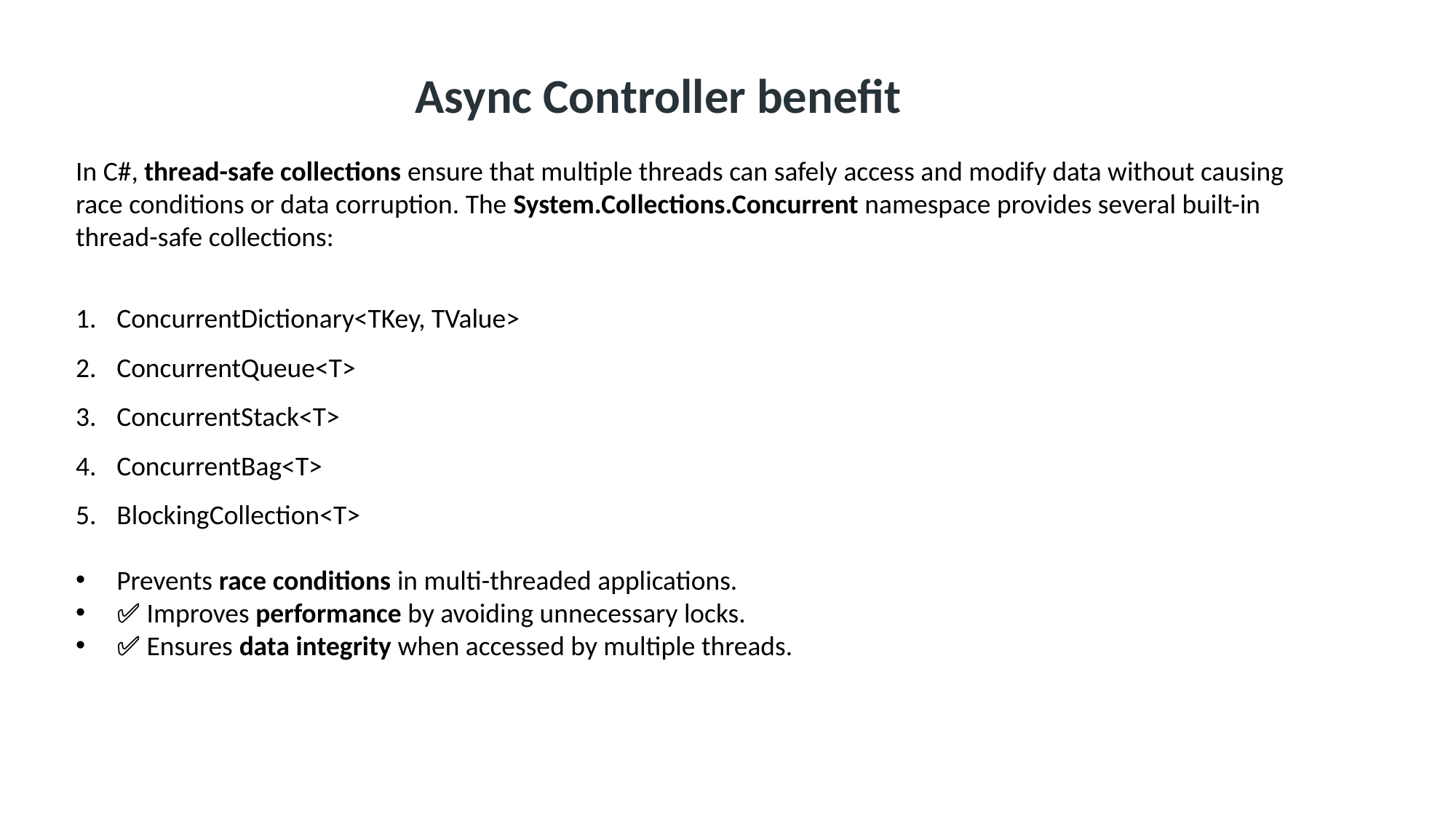

Async Controller benefit
In C#, thread-safe collections ensure that multiple threads can safely access and modify data without causing race conditions or data corruption. The System.Collections.Concurrent namespace provides several built-in thread-safe collections:

ConcurrentDictionary<TKey, TValue>
ConcurrentQueue<T>
ConcurrentStack<T>
ConcurrentBag<T>
BlockingCollection<T>

Prevents race conditions in multi-threaded applications.
✅ Improves performance by avoiding unnecessary locks.
✅ Ensures data integrity when accessed by multiple threads.